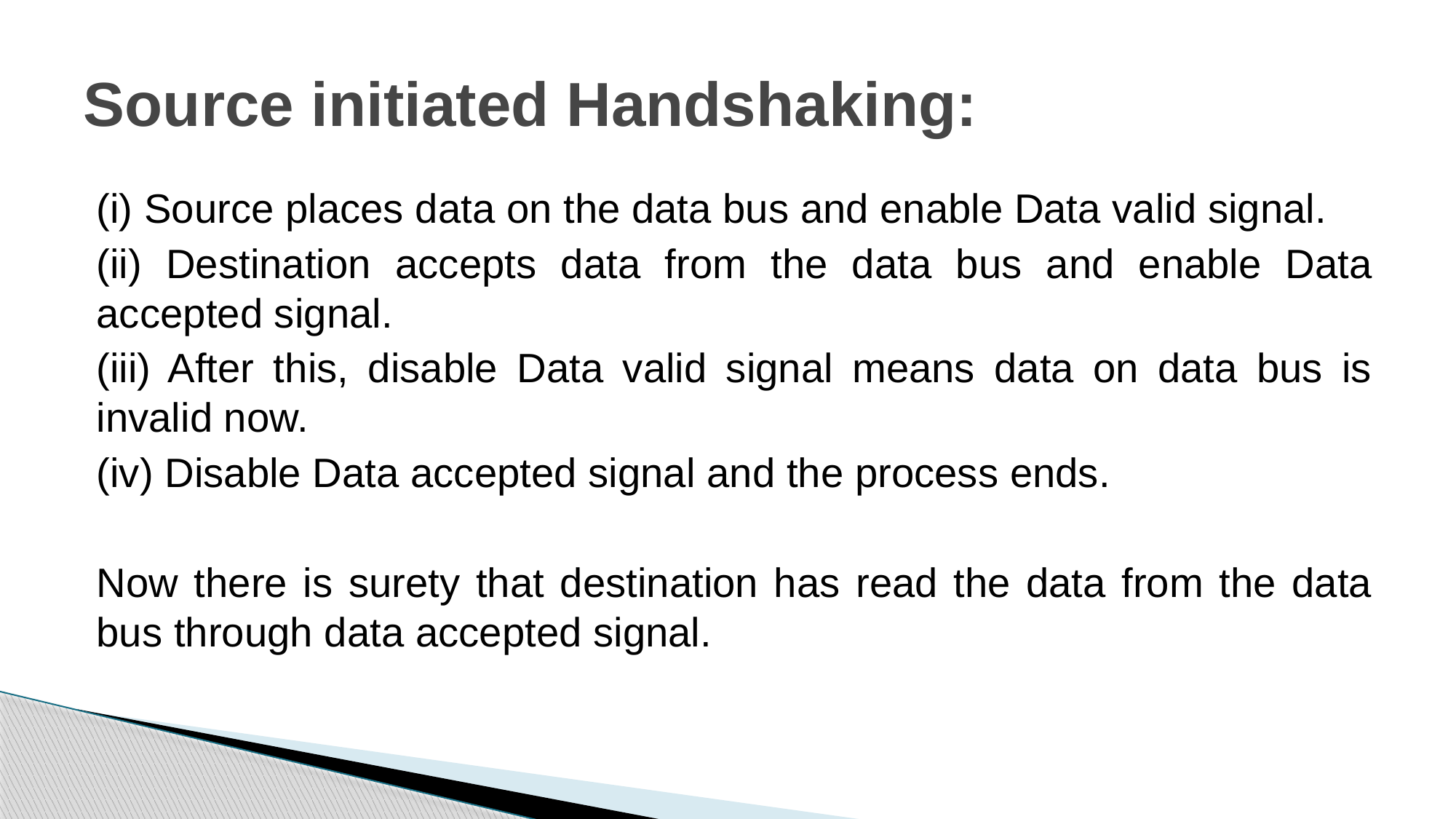

# Source initiated Handshaking:
(i) Source places data on the data bus and enable Data valid signal.
(ii) Destination accepts data from the data bus and enable Data accepted signal.
(iii) After this, disable Data valid signal means data on data bus is invalid now.
(iv) Disable Data accepted signal and the process ends.

Now there is surety that destination has read the data from the data bus through data accepted signal.